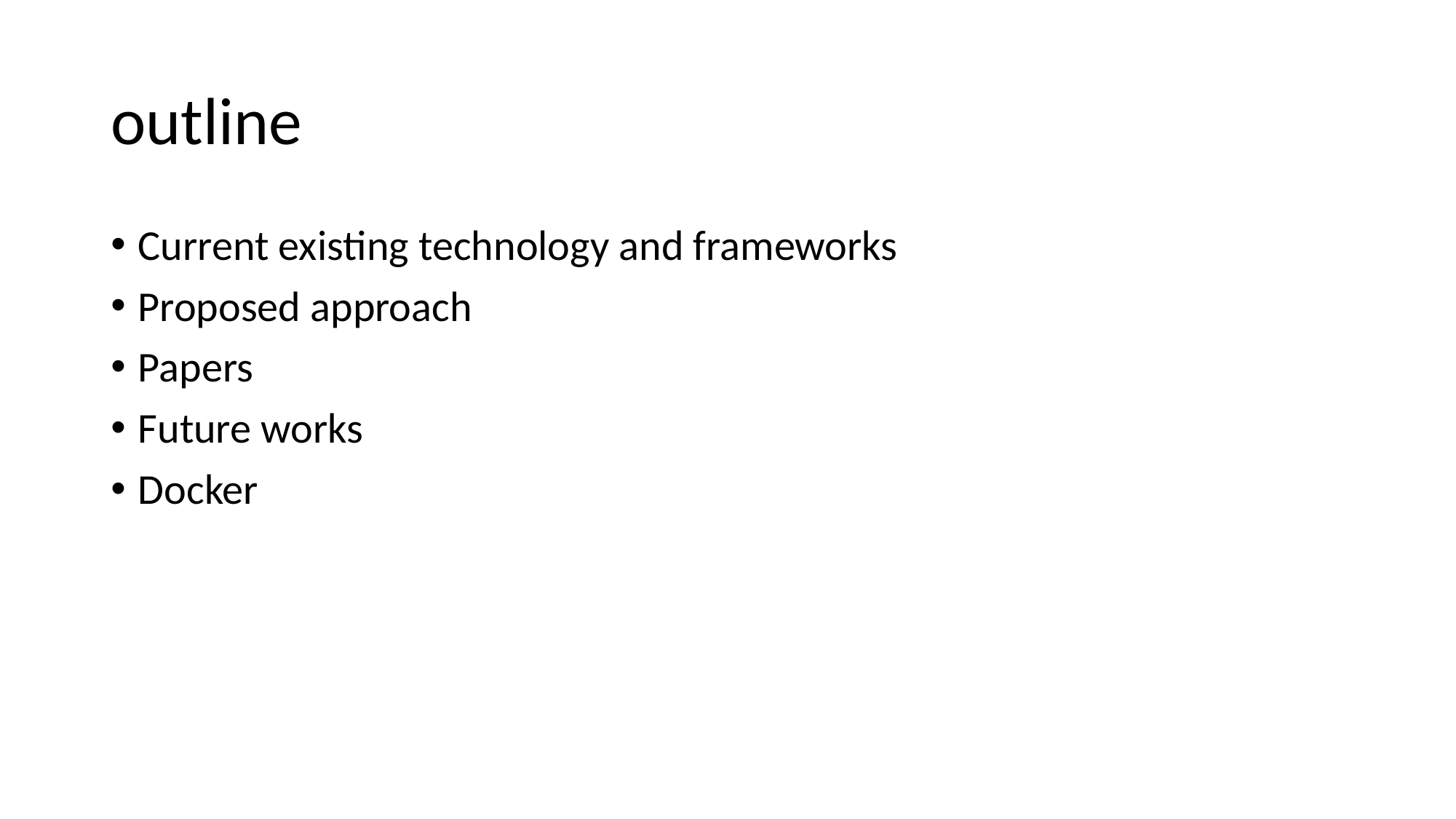

# outline
Current existing technology and frameworks
Proposed approach
Papers
Future works
Docker